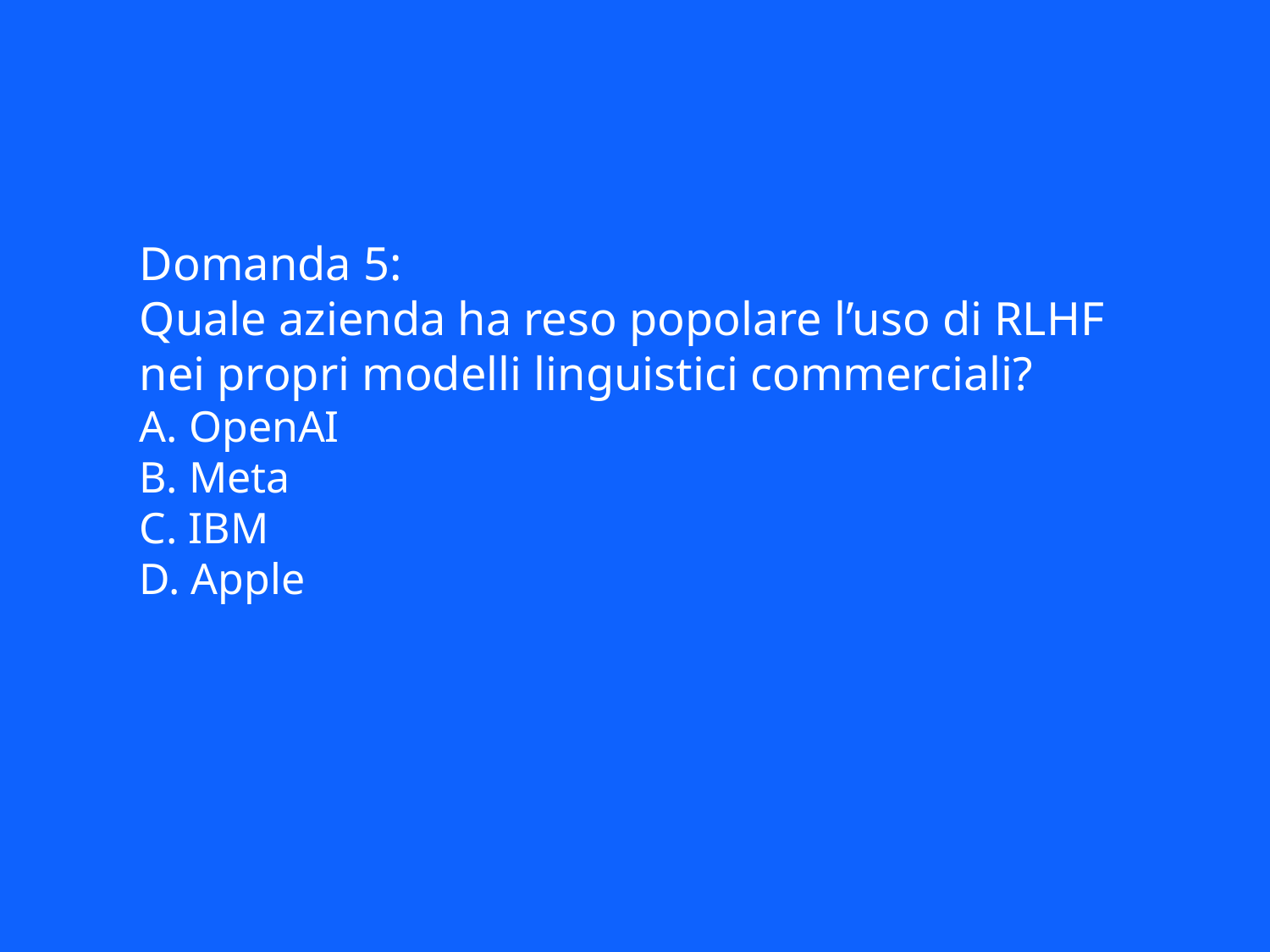

Domanda 5:
Quale azienda ha reso popolare l’uso di RLHF nei propri modelli linguistici commerciali?
A. OpenAI
B. Meta
C. IBM
D. Apple